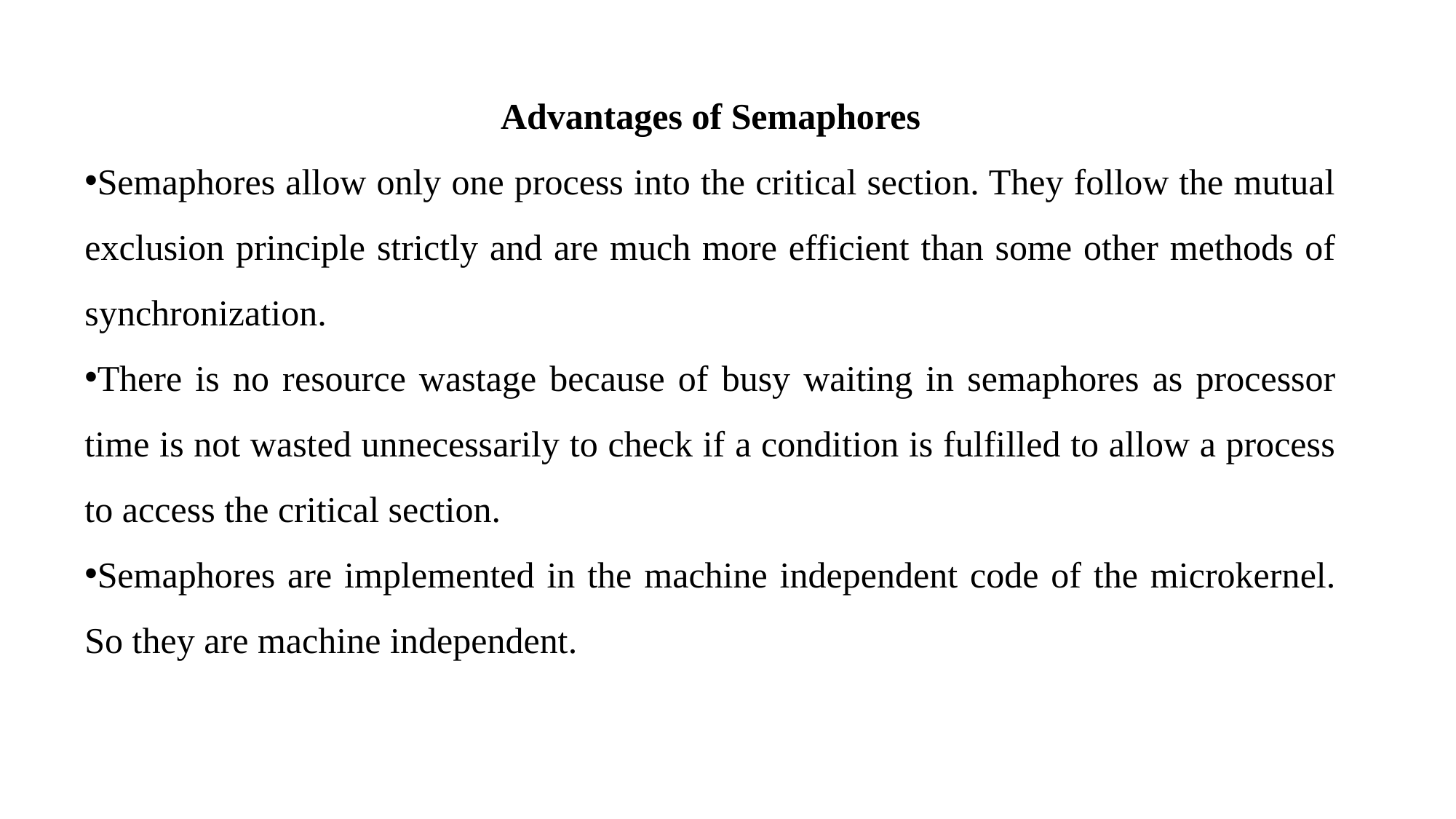

Advantages of Semaphores
Semaphores allow only one process into the critical section. They follow the mutual exclusion principle strictly and are much more efficient than some other methods of synchronization.
There is no resource wastage because of busy waiting in semaphores as processor time is not wasted unnecessarily to check if a condition is fulfilled to allow a process to access the critical section.
Semaphores are implemented in the machine independent code of the microkernel. So they are machine independent.